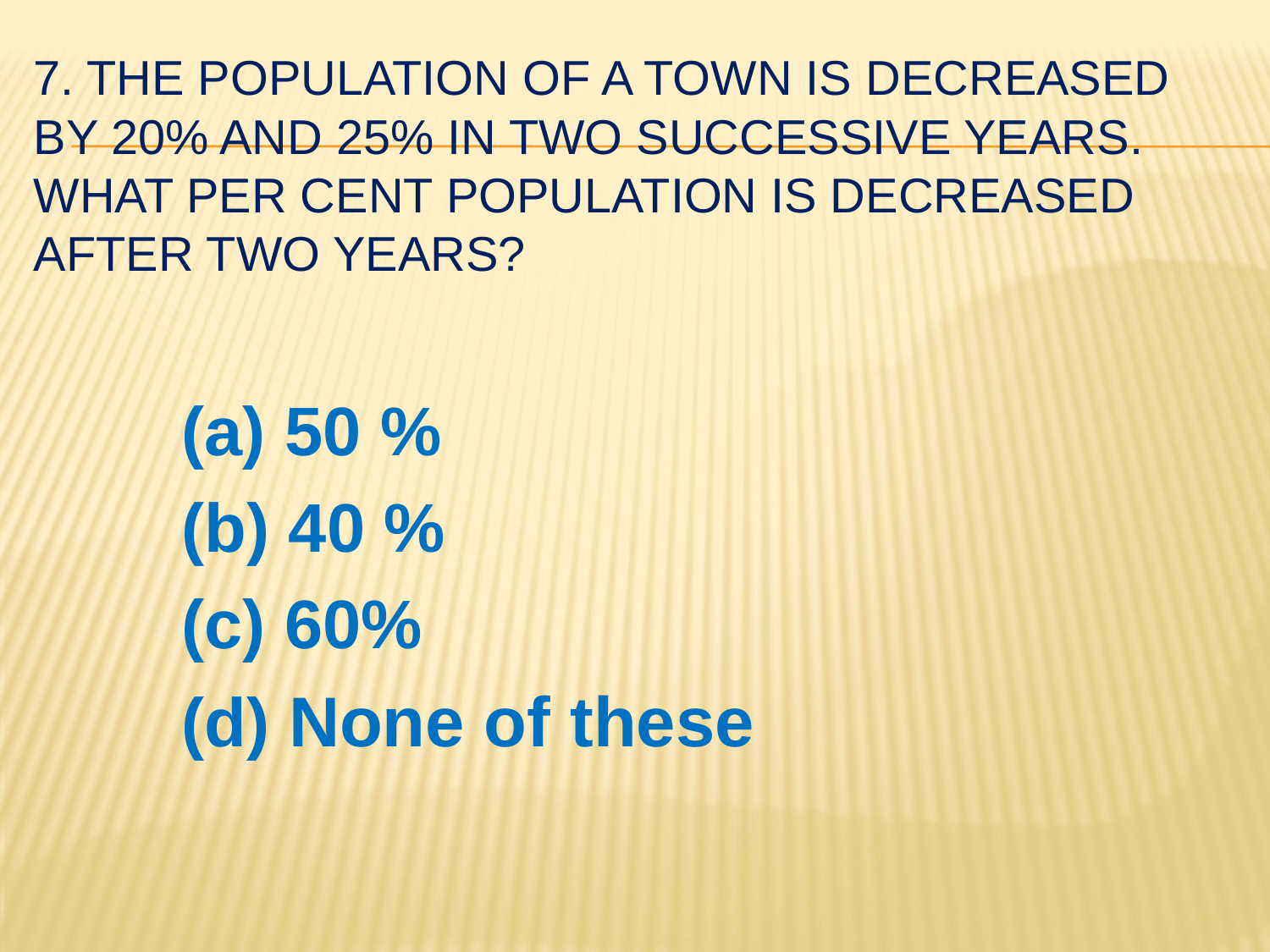

# 7. The population of a town is decreased by 20% and 25% in two successive years. What per cent population is decreased after two years?
	(a) 50 %
	(b) 40 %
	(c) 60%
	(d) None of these